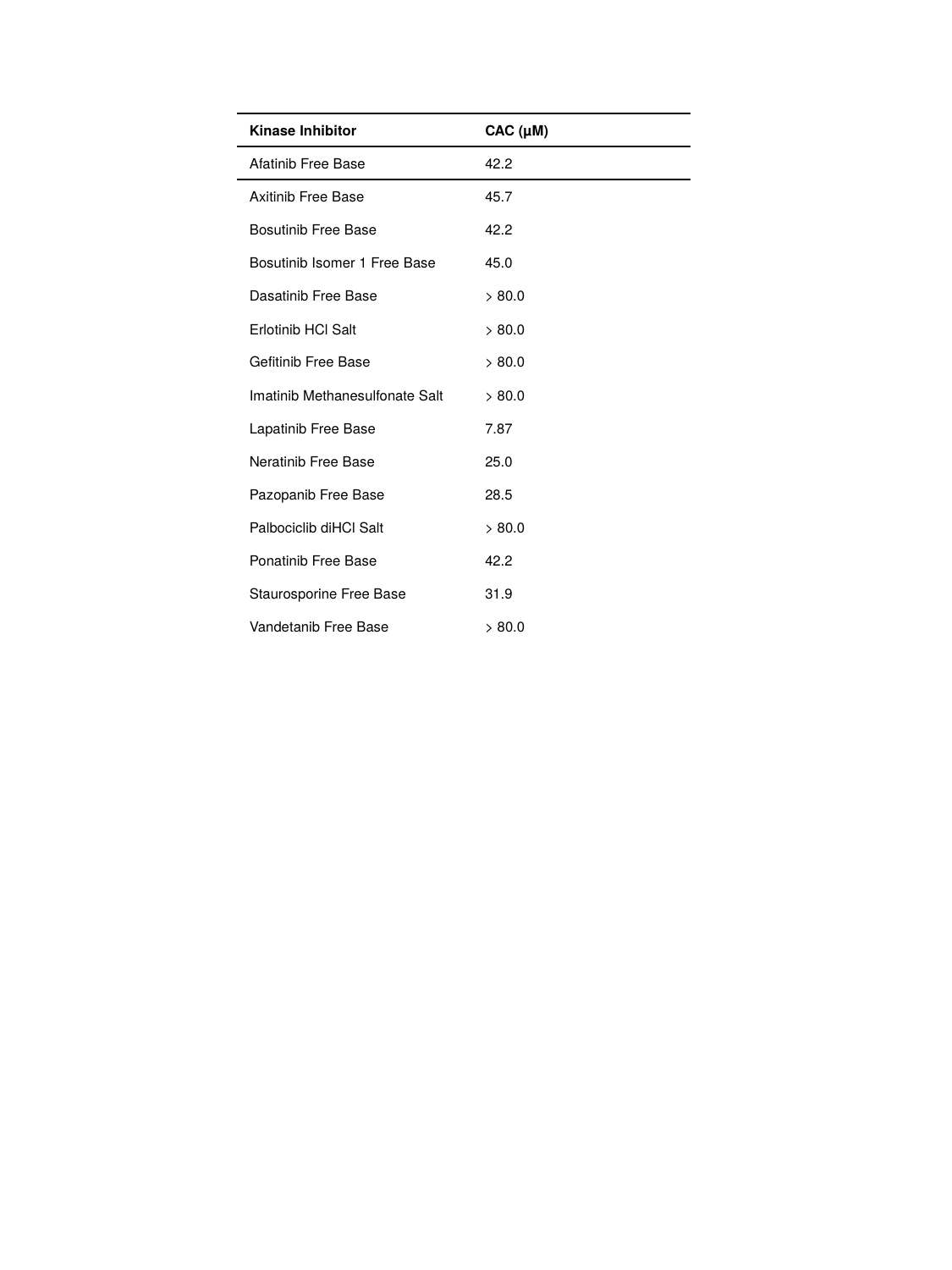

| Kinase Inhibitor | CAC (µM) |
| --- | --- |
| Afatinib Free Base | 42.2 |
| Axitinib Free Base | 45.7 |
| Bosutinib Free Base | 42.2 |
| Bosutinib Isomer 1 Free Base | 45.0 |
| Dasatinib Free Base | > 80.0 |
| Erlotinib HCl Salt | > 80.0 |
| Gefitinib Free Base | > 80.0 |
| Imatinib Methanesulfonate Salt | > 80.0 |
| Lapatinib Free Base | 7.87 |
| Neratinib Free Base | 25.0 |
| Pazopanib Free Base | 28.5 |
| Palbociclib diHCl Salt | > 80.0 |
| Ponatinib Free Base | 42.2 |
| Staurosporine Free Base | 31.9 |
| Vandetanib Free Base | > 80.0 |